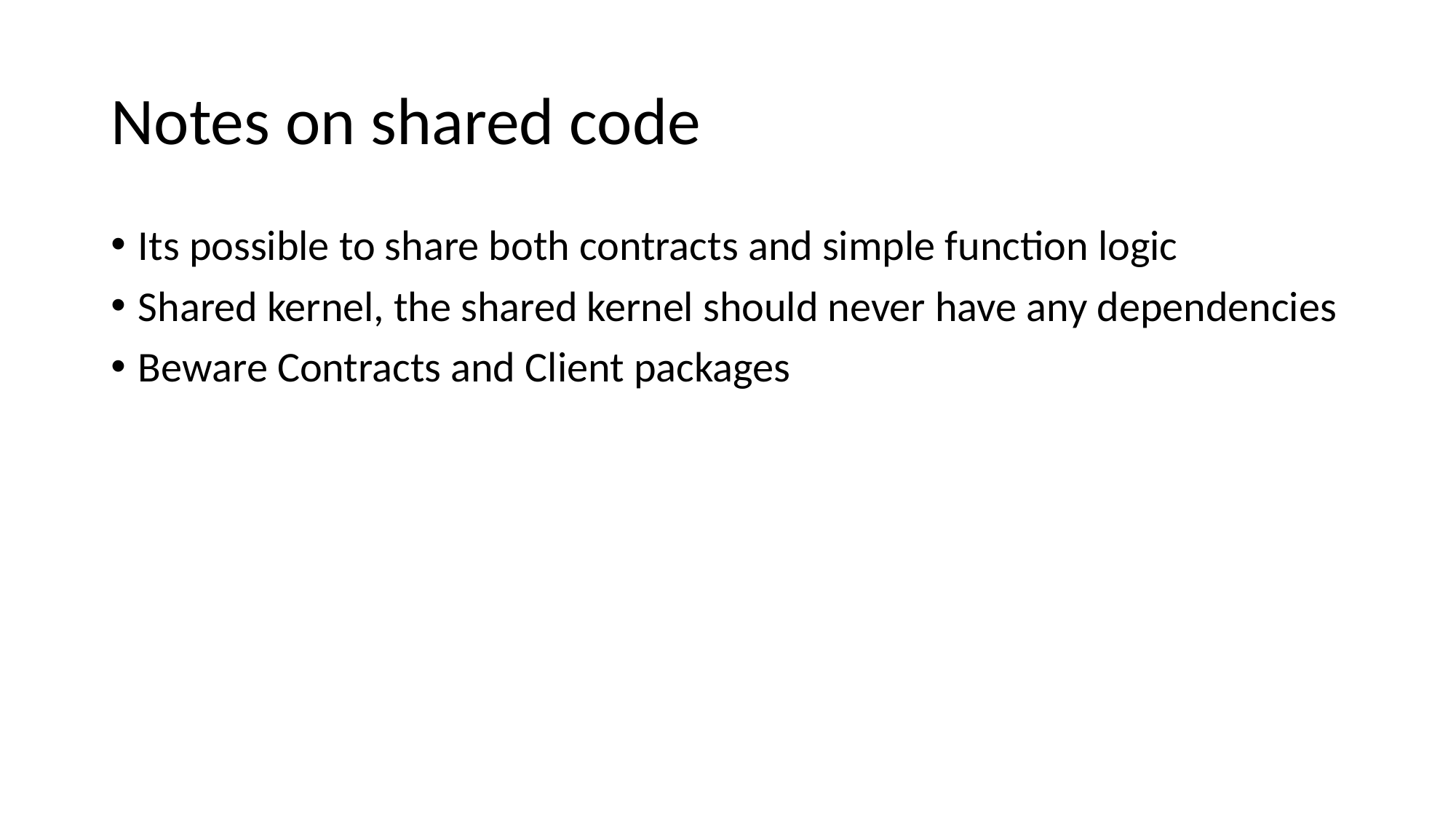

# Notes on shared code
Its possible to share both contracts and simple function logic
Shared kernel, the shared kernel should never have any dependencies
Beware Contracts and Client packages